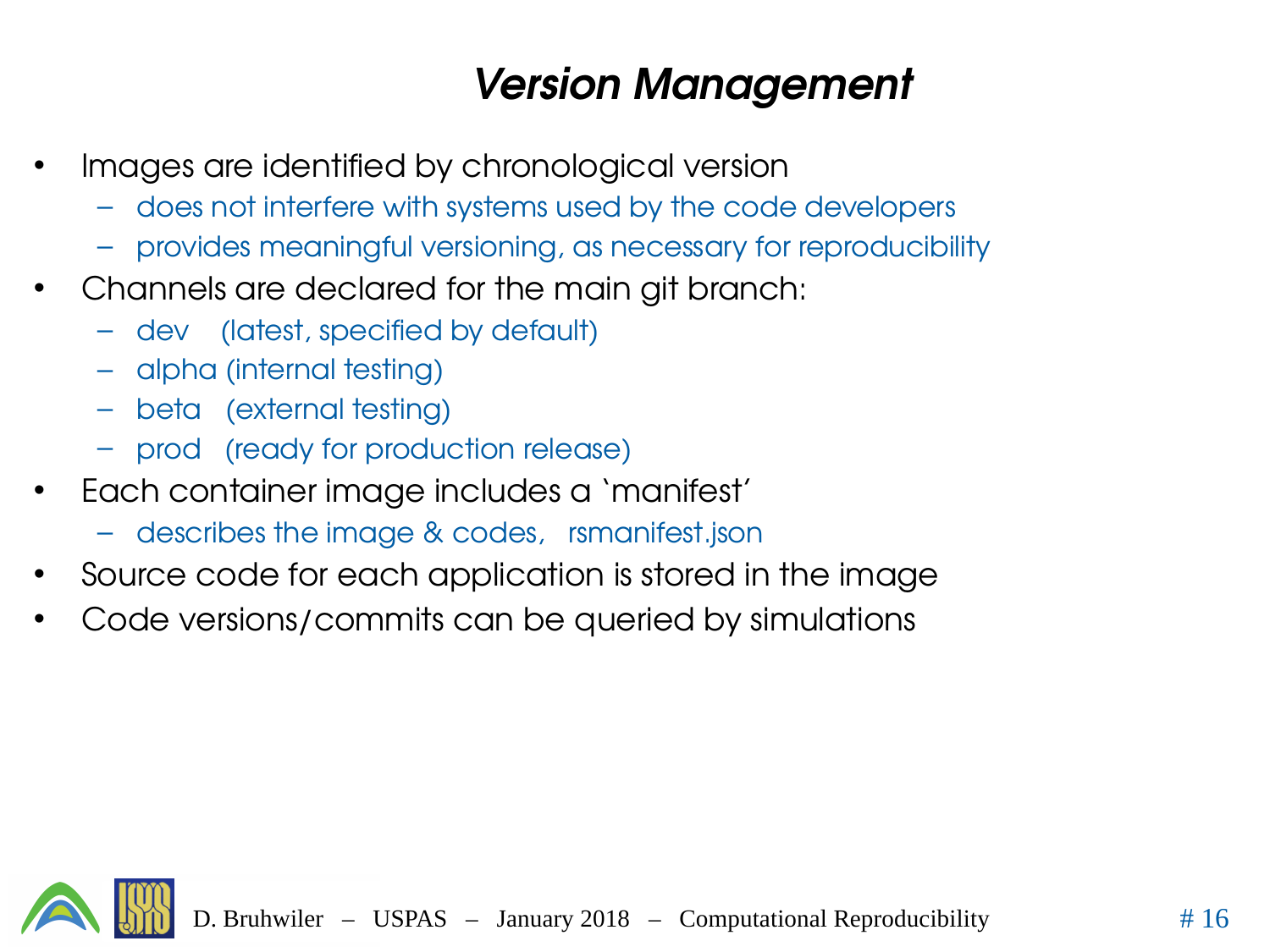

# Version Management
Images are identified by chronological version
does not interfere with systems used by the code developers
provides meaningful versioning, as necessary for reproducibility
Channels are declared for the main git branch:
dev    (latest, specified by default)
alpha (internal testing)
beta   (external testing)
prod   (ready for production release)
Each container image includes a ‘manifest’
describes the image & codes,   rsmanifest.json
Source code for each application is stored in the image
Code versions/commits can be queried by simulations